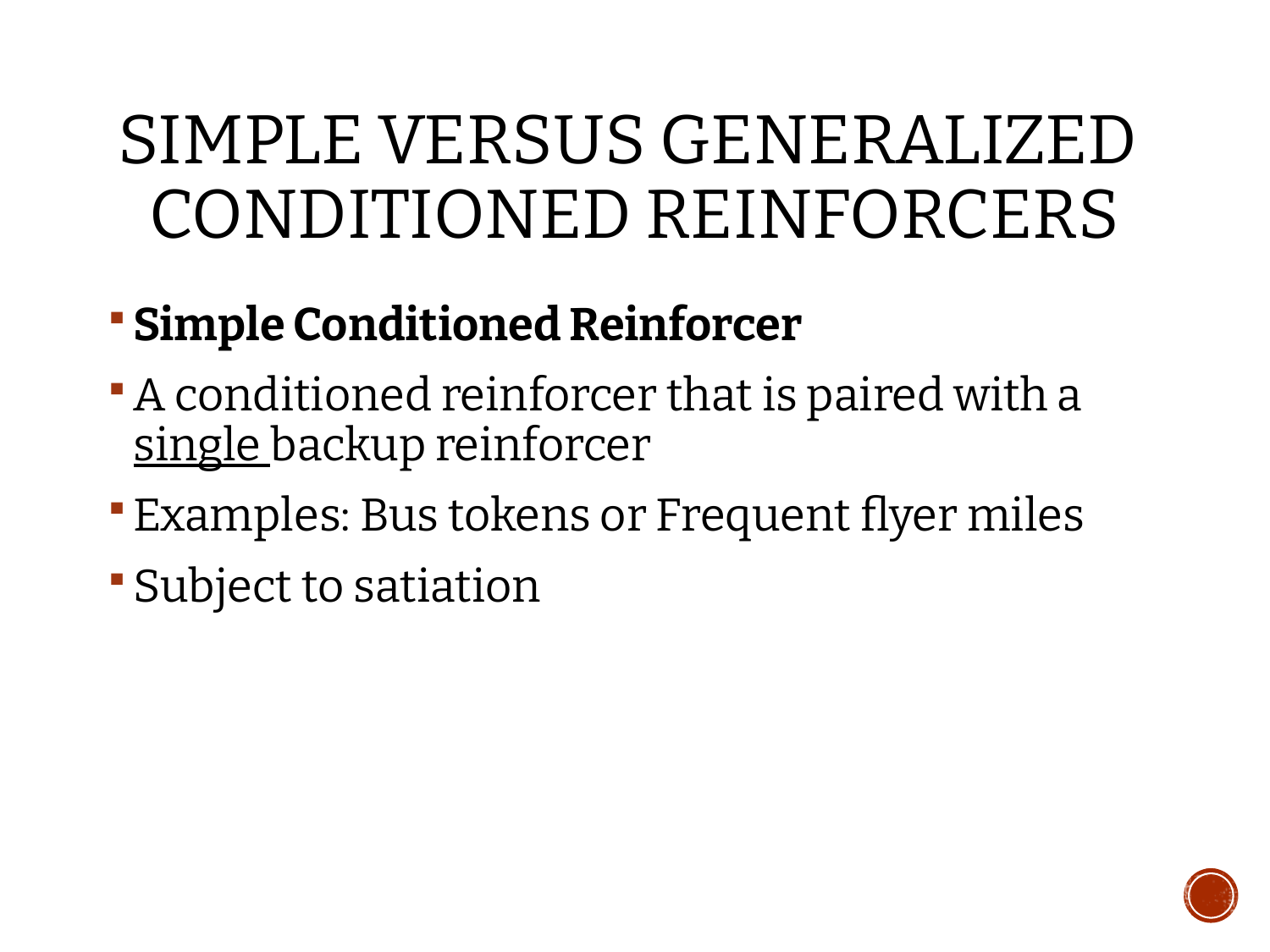

# Simple versus Generalized Conditioned Reinforcers
Simple Conditioned Reinforcer
A conditioned reinforcer that is paired with a single backup reinforcer
Examples: Bus tokens or Frequent flyer miles
Subject to satiation